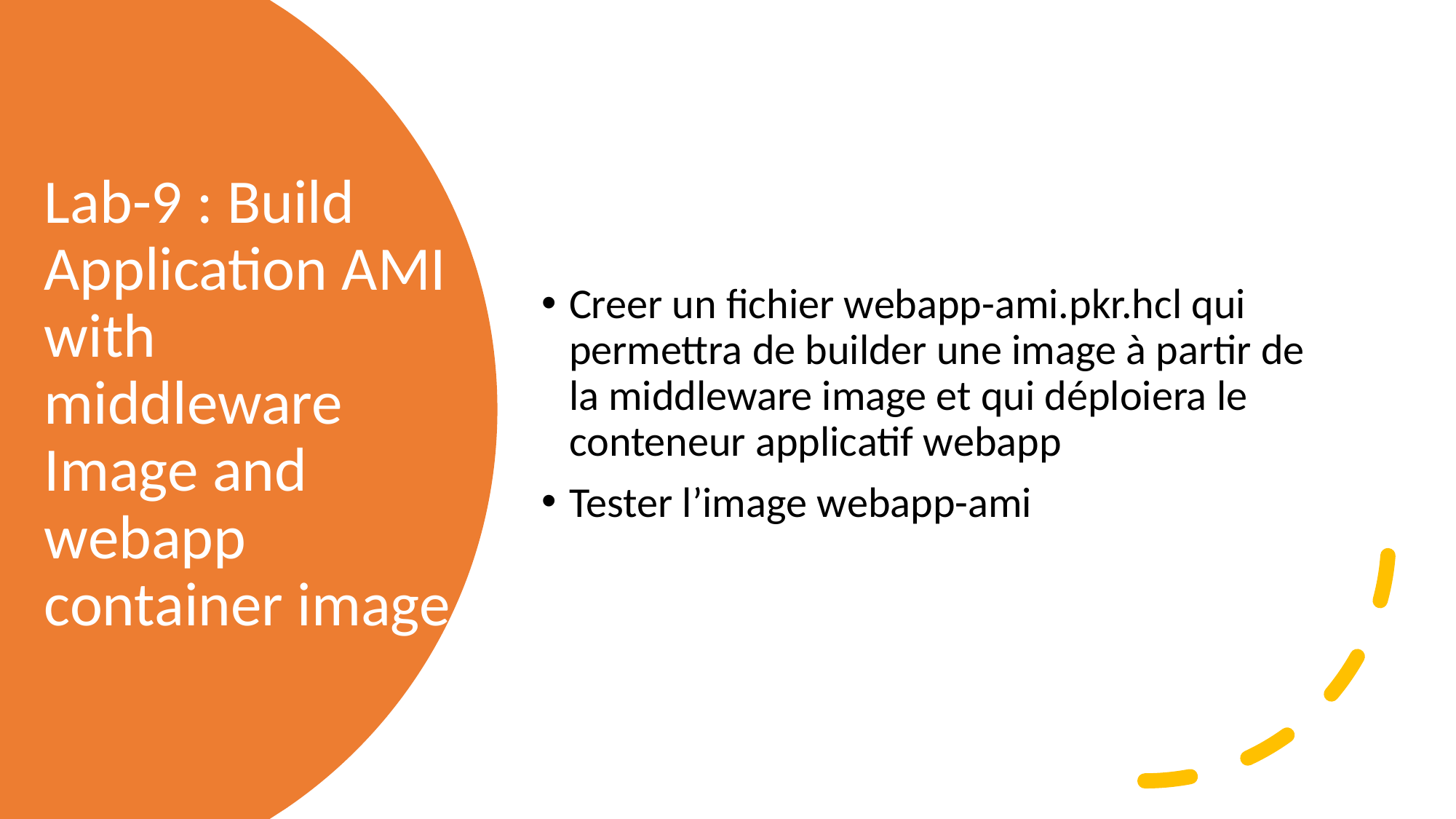

Creer un fichier webapp-ami.pkr.hcl qui permettra de builder une image à partir de la middleware image et qui déploiera le conteneur applicatif webapp
Tester l’image webapp-ami
# Lab-9 : Build Application AMI with middleware Image and webapp container image